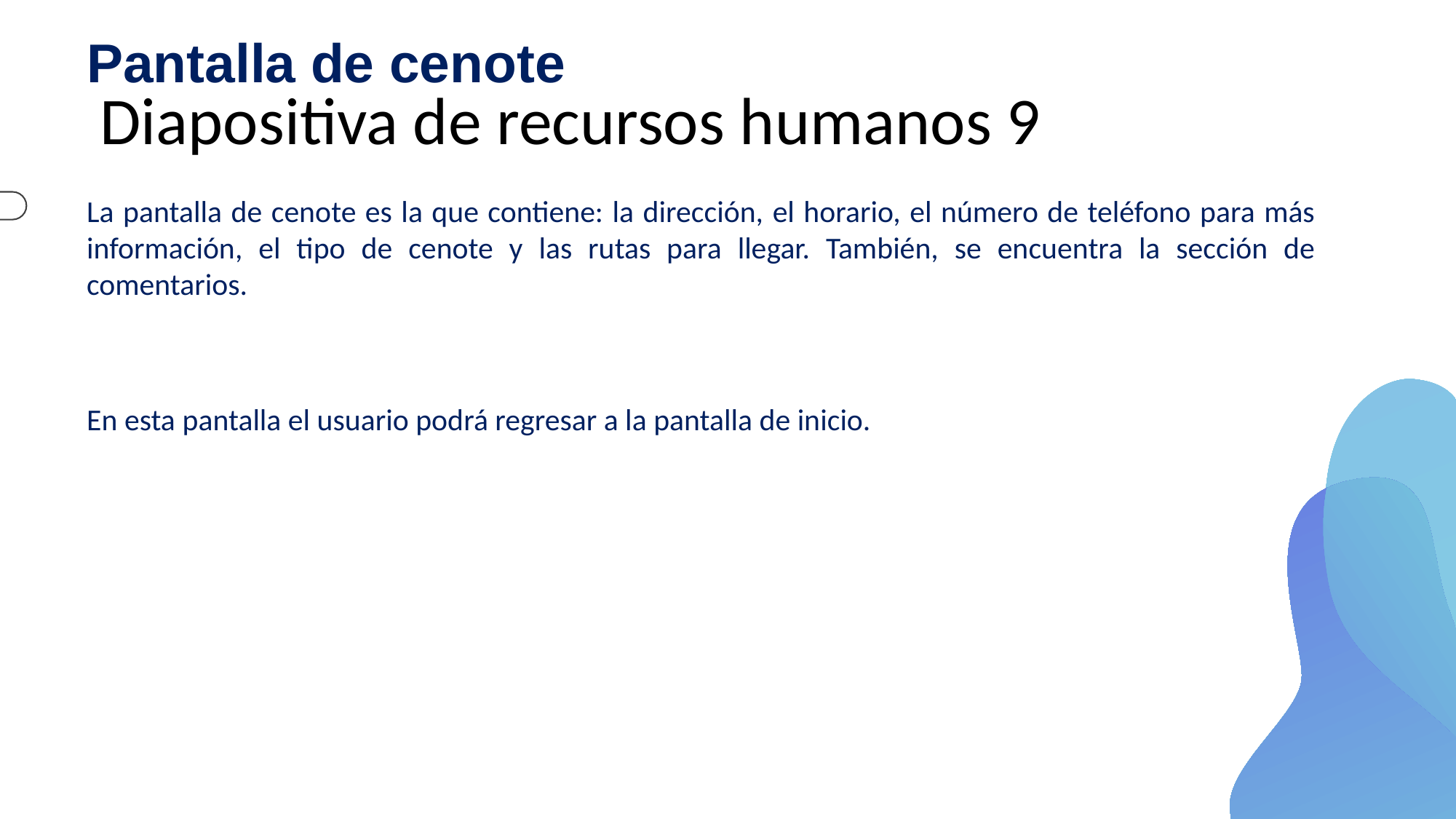

Pantalla de cenote
# Diapositiva de recursos humanos 9

La pantalla de cenote es la que contiene: la dirección, el horario, el número de teléfono para más información, el tipo de cenote y las rutas para llegar. También, se encuentra la sección de comentarios.

En esta pantalla el usuario podrá regresar a la pantalla de inicio.